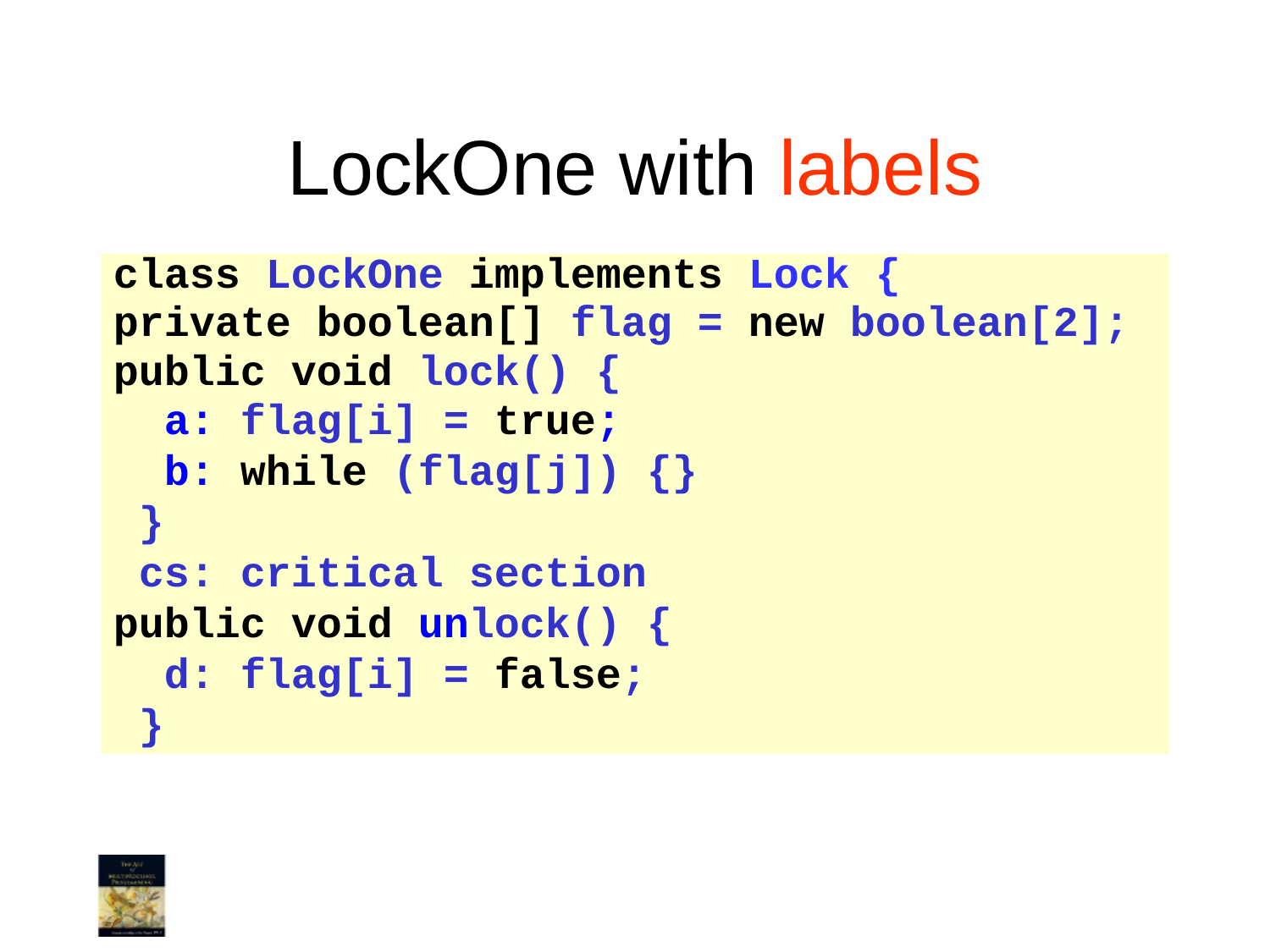

# LockOne with labels
class LockOne implements Lock {
private boolean[] flag = new boolean[2];
public void lock() {
  a: flag[i] = true;
  b: while (flag[j]) {}
 }
 cs: critical section
public void unlock() {
  d: flag[i] = false;
 }